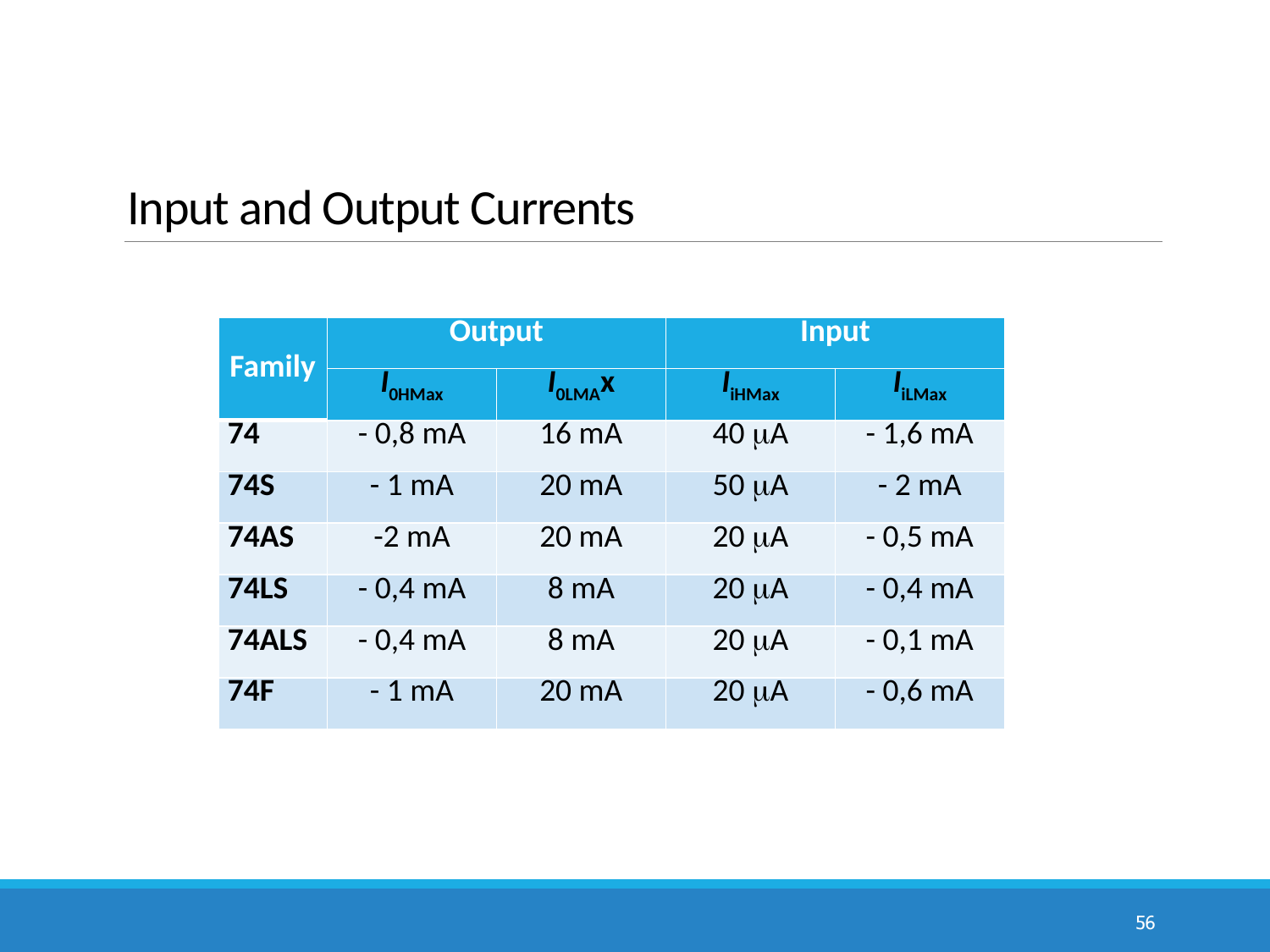

# Input and Output Currents
| Family | Output |  | Input |  |
| --- | --- | --- | --- | --- |
|  | I0HMax | I0LMAx | IiHMax | IiLMax |
| 74 | - 0,8 mA | 16 mA | 40 μA | - 1,6 mA |
| 74S | - 1 mA | 20 mA | 50 μA | - 2 mA |
| 74AS | -2 mA | 20 mA | 20 μA | - 0,5 mA |
| 74LS | - 0,4 mA | 8 mA | 20 μA | - 0,4 mA |
| 74ALS | - 0,4 mA | 8 mA | 20 μA | - 0,1 mA |
| 74F | - 1 mA | 20 mA | 20 μA | - 0,6 mA |
56